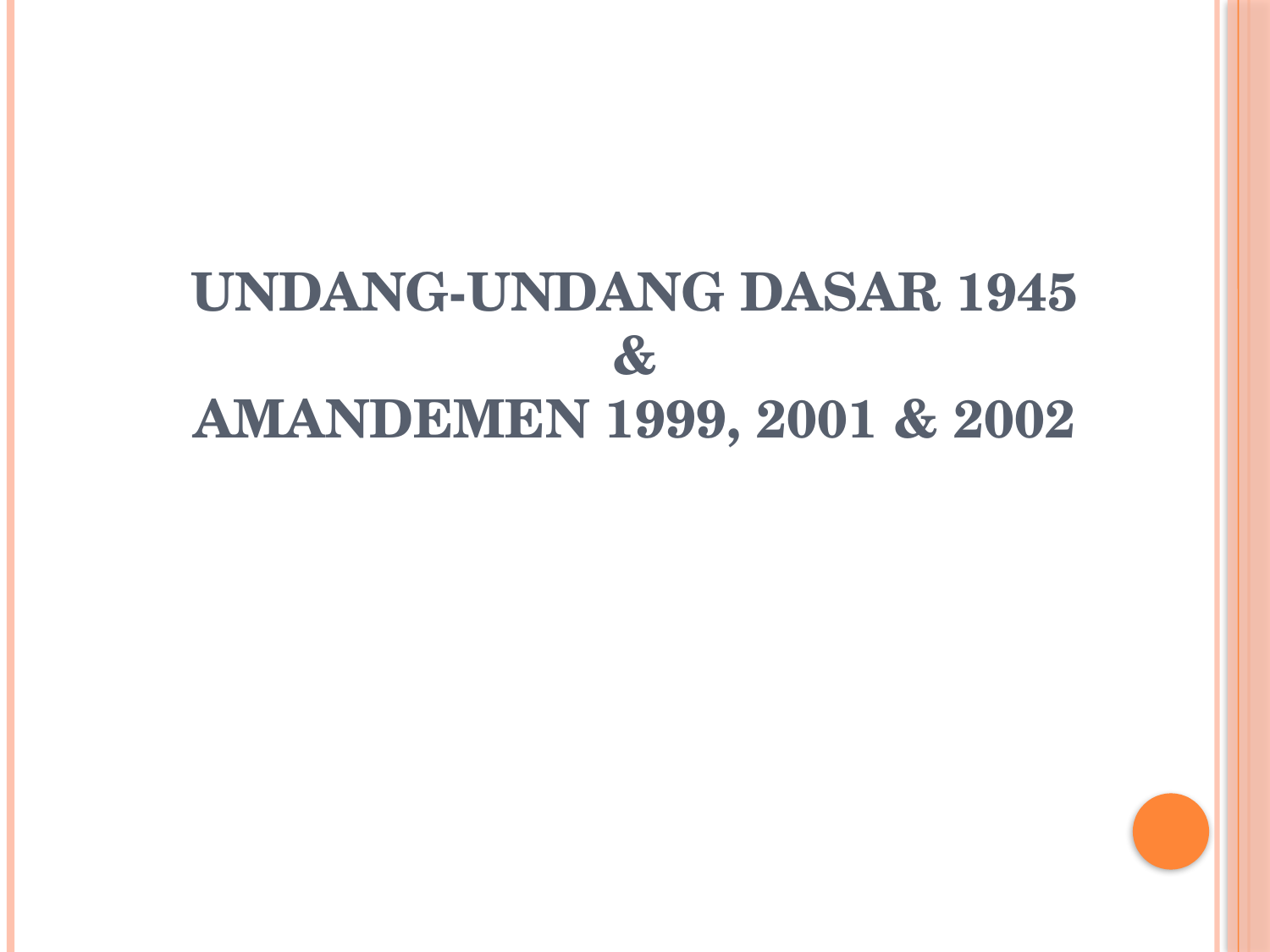

# Undang-Undang Dasar 1945 & AMANDEMEN 1999, 2001 & 2002